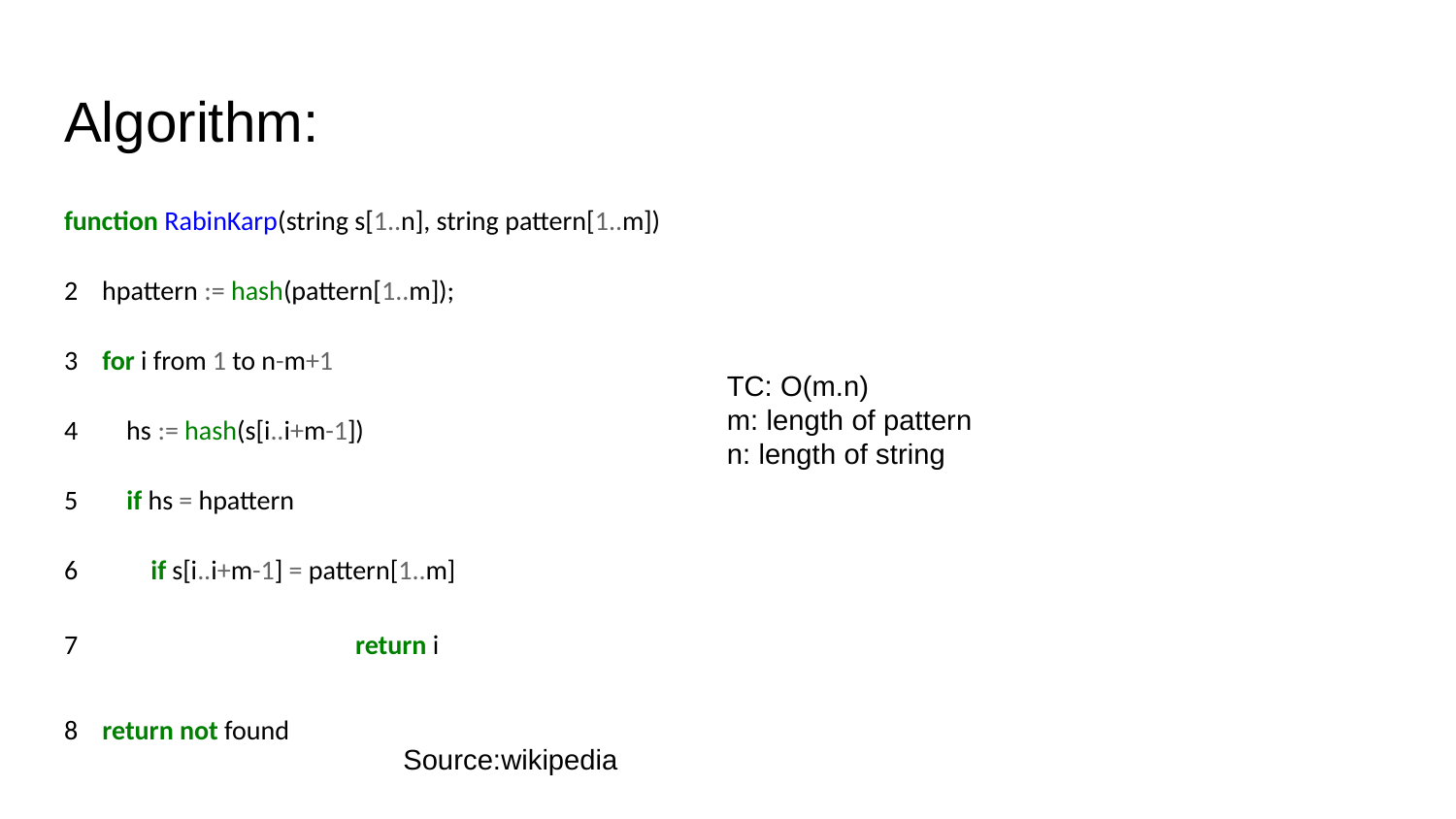

# Algorithm:
function RabinKarp(string s[1..n], string pattern[1..m])
2    hpattern := hash(pattern[1..m]);
3    for i from 1 to n-m+1
4        hs := hash(s[i..i+m-1])
5        if hs = hpattern
6            if s[i..i+m-1] = pattern[1..m]
7		return i

8    return not found

TC: O(m.n)
m: length of pattern
n: length of string
Source:wikipedia